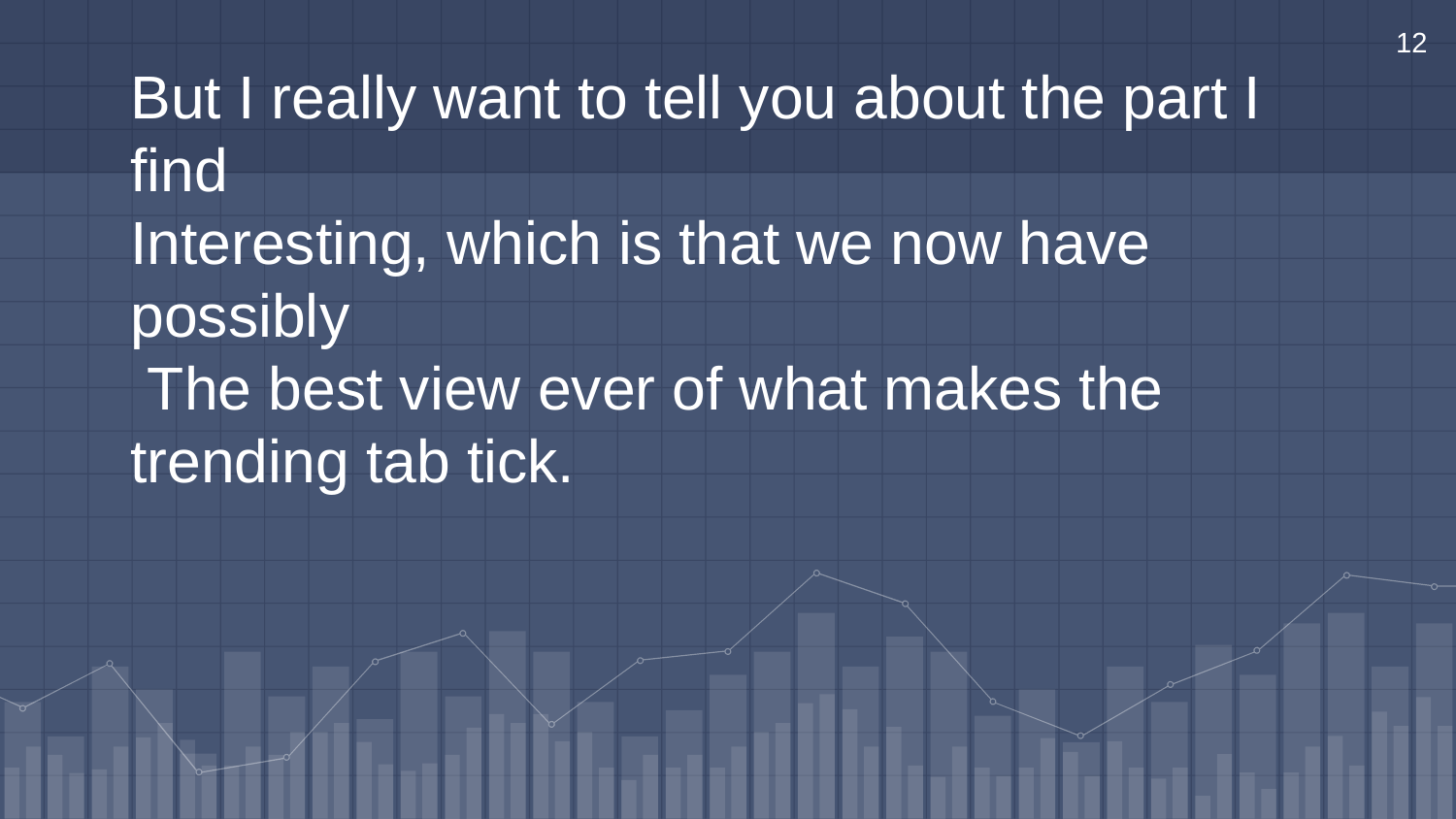

12
# But I really want to tell you about the part I find
Interesting, which is that we now have possibly
 The best view ever of what makes the trending tab tick.